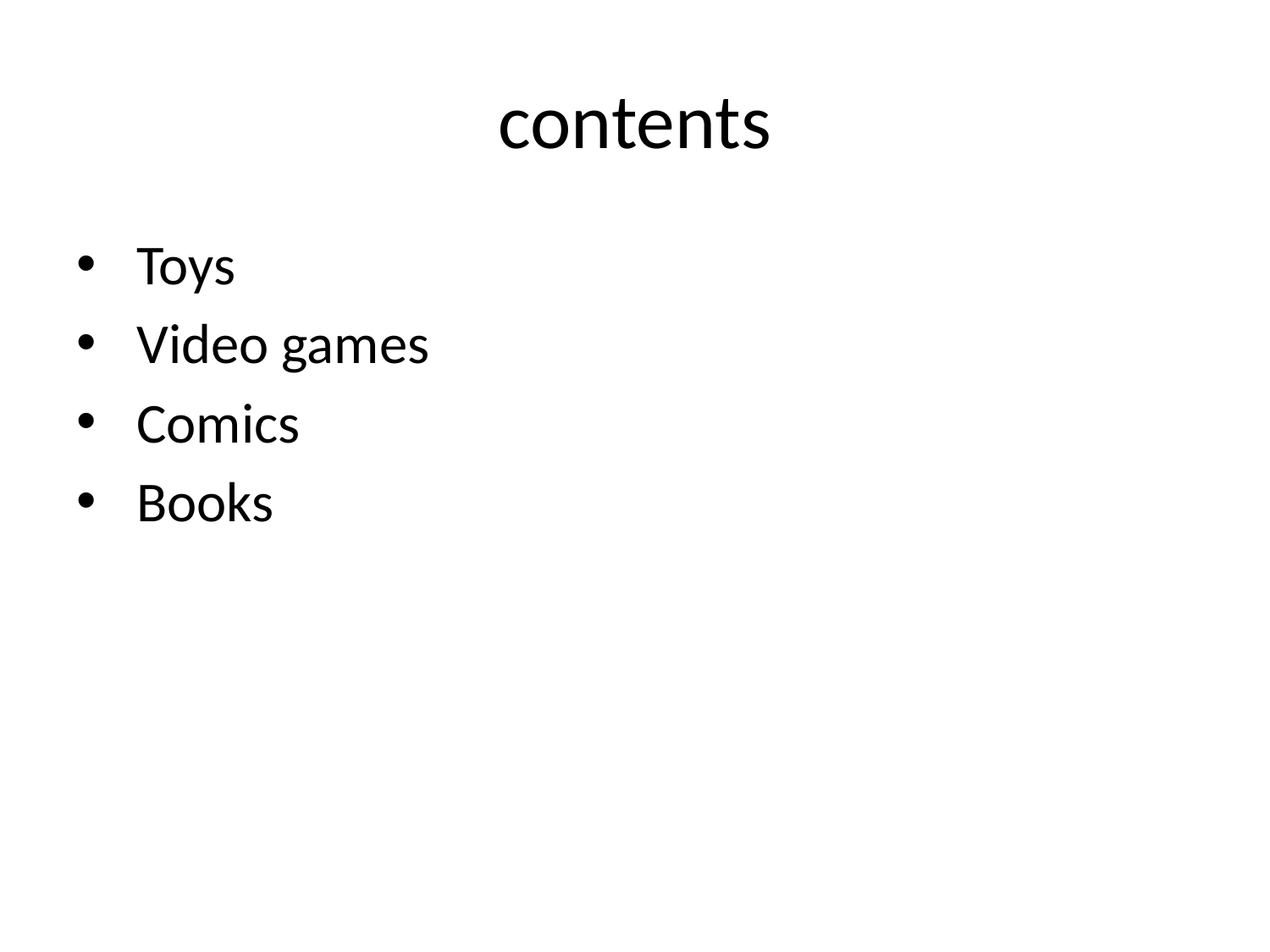

# contents
 Toys
 Video games
 Comics
 Books